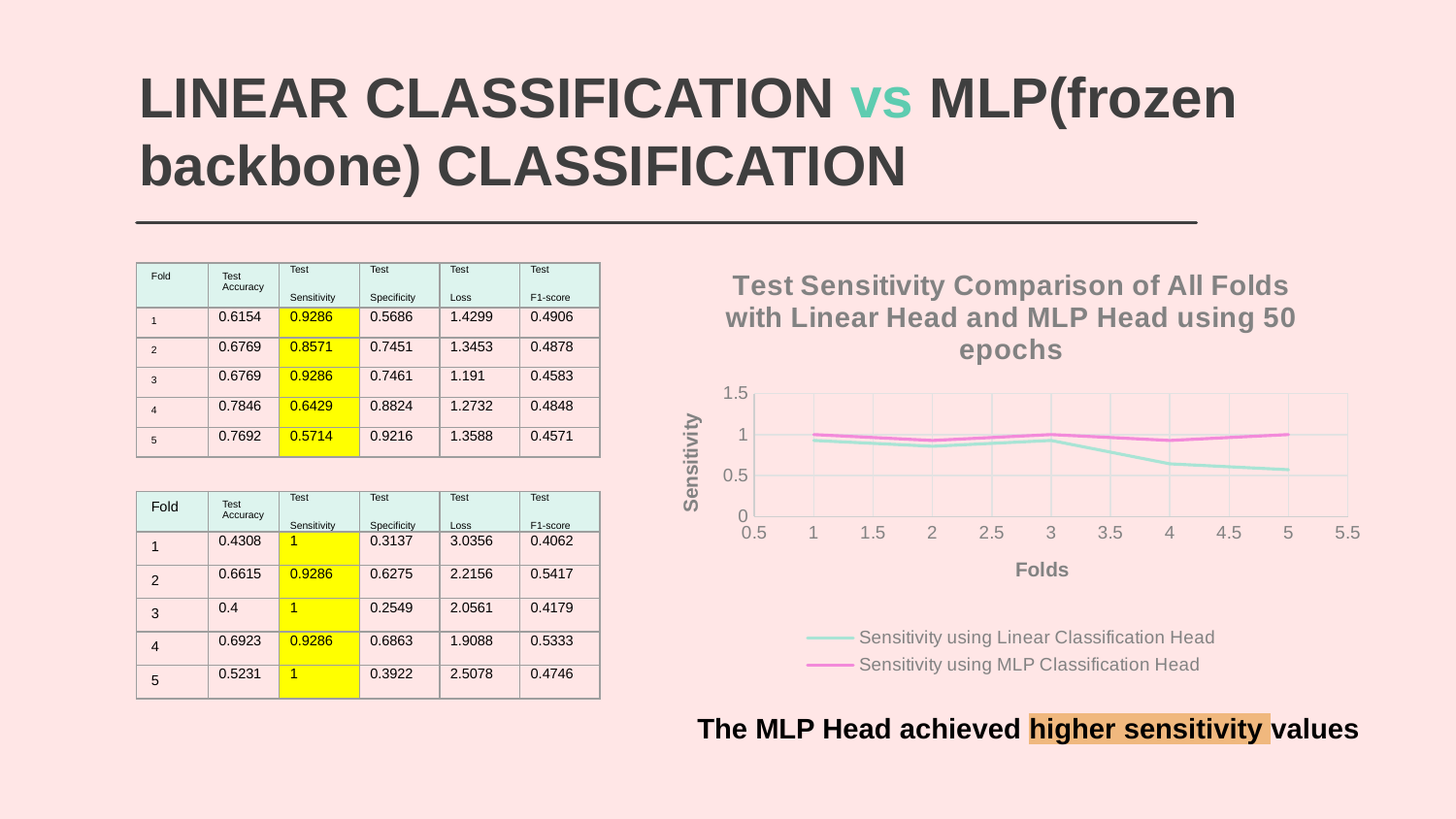

# LINEAR CLASSIFICATION vs MLP(frozen backbone) CLASSIFICATION

### Chart: Test Sensitivity Comparison of All Folds with Linear Head and MLP Head using 50 epochs

| Category |  |  |
|---|---|---|
| Fold | Test Accuracy | Test Sensitivity | Test Specificity | Test Loss | Test F1-score |
| --- | --- | --- | --- | --- | --- |
| 1 | 0.6154 | 0.9286 | 0.5686 | 1.4299 | 0.4906 |
| 2 | 0.6769 | 0.8571 | 0.7451 | 1.3453 | 0.4878 |
| 3 | 0.6769 | 0.9286 | 0.7461 | 1.191 | 0.4583 |
| 4 | 0.7846 | 0.6429 | 0.8824 | 1.2732 | 0.4848 |
| 5 | 0.7692 | 0.5714 | 0.9216 | 1.3588 | 0.4571 |
| Fold | Test Accuracy | Test Sensitivity | Test Specificity | Test Loss | Test F1-score |
| --- | --- | --- | --- | --- | --- |
| 1 | 0.4308 | 1 | 0.3137 | 3.0356 | 0.4062 |
| 2 | 0.6615 | 0.9286 | 0.6275 | 2.2156 | 0.5417 |
| 3 | 0.4 | 1 | 0.2549 | 2.0561 | 0.4179 |
| 4 | 0.6923 | 0.9286 | 0.6863 | 1.9088 | 0.5333 |
| 5 | 0.5231 | 1 | 0.3922 | 2.5078 | 0.4746 |
The MLP Head achieved higher sensitivity values